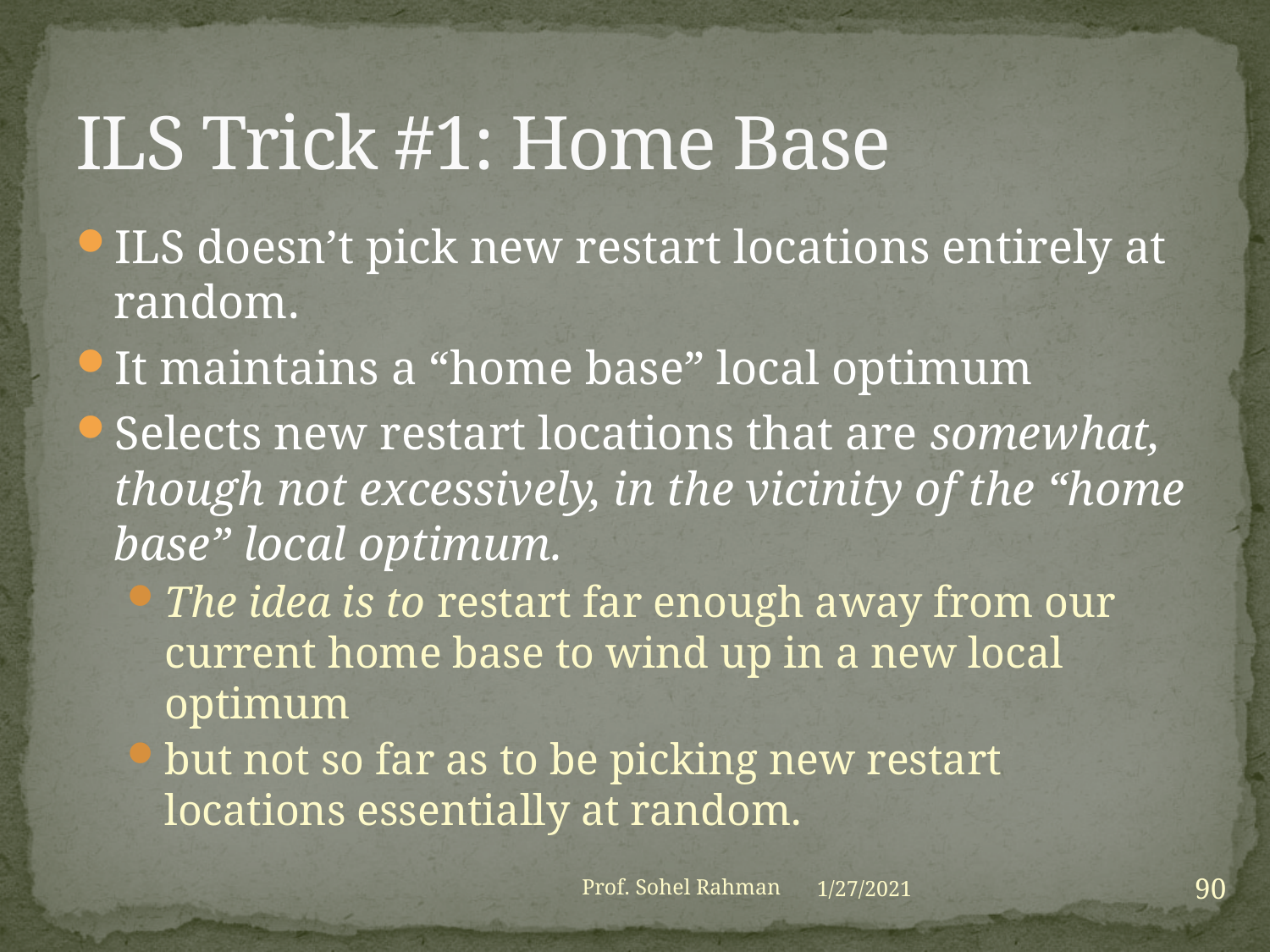

# ILS Trick #1: Home Base
ILS doesn’t pick new restart locations entirely at random.
It maintains a “home base” local optimum
Selects new restart locations that are somewhat, though not excessively, in the vicinity of the “home base” local optimum.
The idea is to restart far enough away from our current home base to wind up in a new local optimum
but not so far as to be picking new restart locations essentially at random.
90
Prof. Sohel Rahman
1/27/2021